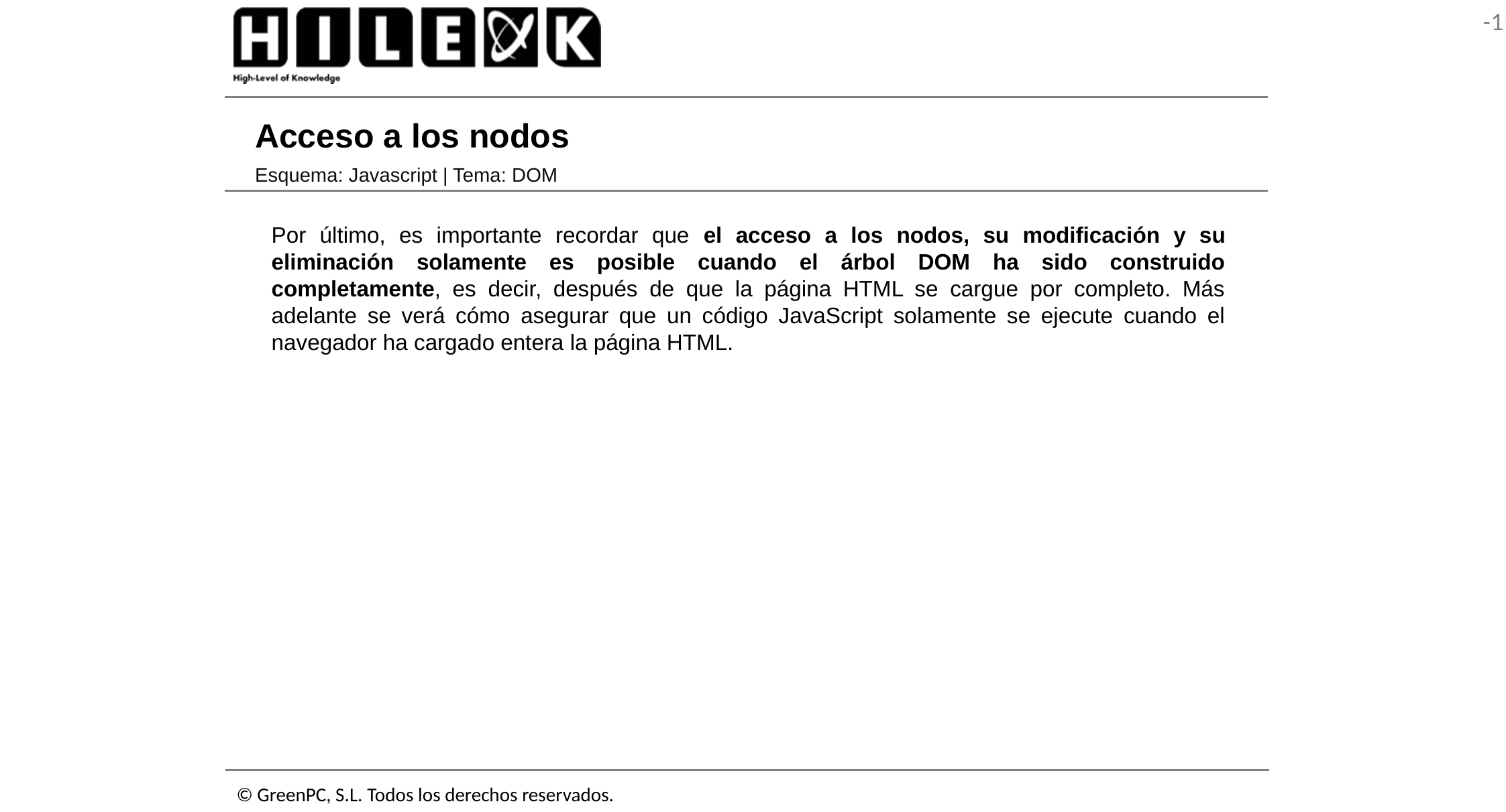

# Acceso a los nodos
Esquema: Javascript | Tema: DOM
Por último, es importante recordar que el acceso a los nodos, su modificación y su eliminación solamente es posible cuando el árbol DOM ha sido construido completamente, es decir, después de que la página HTML se cargue por completo. Más adelante se verá cómo asegurar que un código JavaScript solamente se ejecute cuando el navegador ha cargado entera la página HTML.